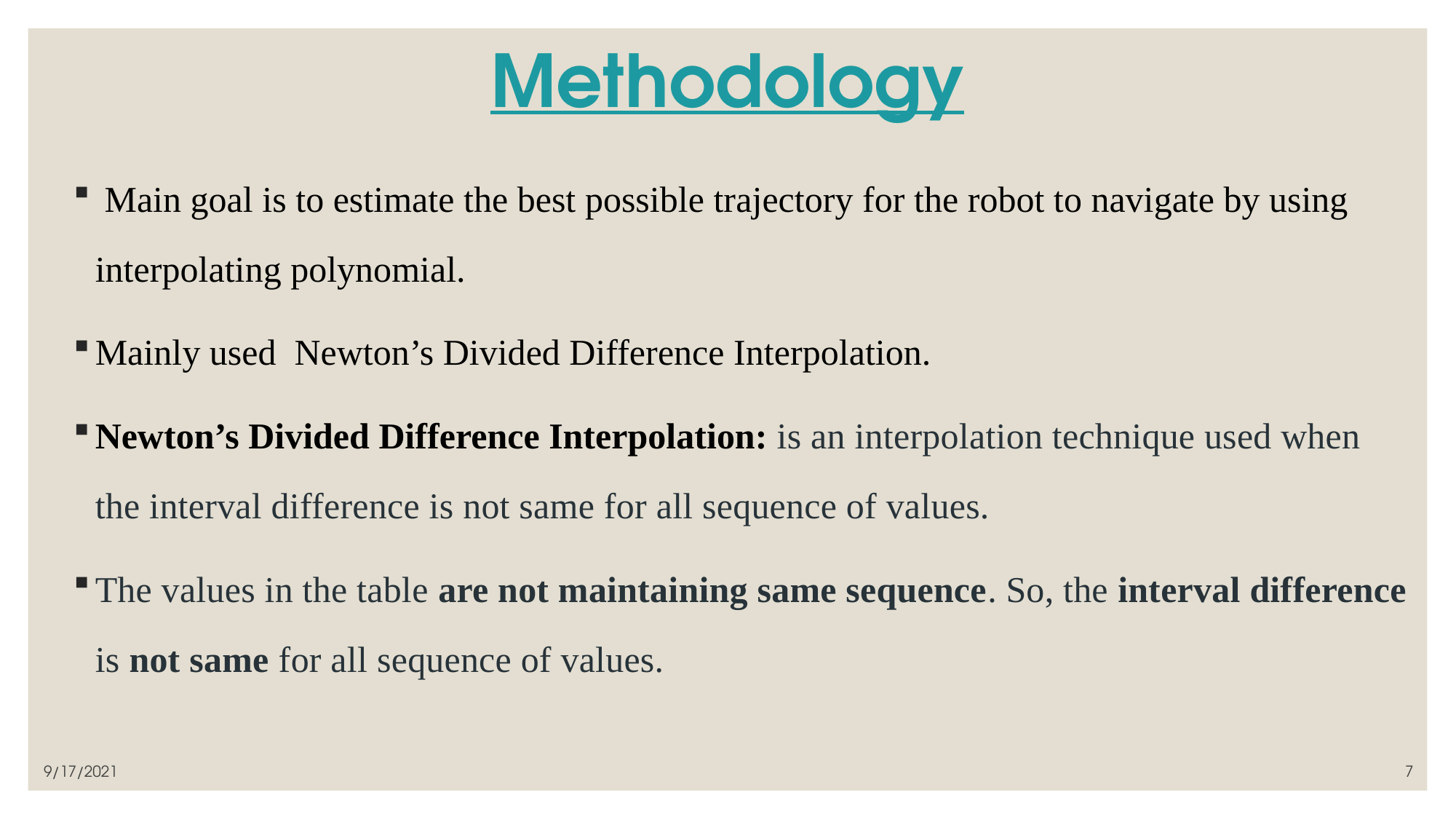

# Methodology
 Main goal is to estimate the best possible trajectory for the robot to navigate by using interpolating polynomial.
Mainly used  Newton’s Divided Difference Interpolation.
Newton’s Divided Difference Interpolation: is an interpolation technique used when the interval difference is not same for all sequence of values.
The values in the table are not maintaining same sequence. So, the interval difference is not same for all sequence of values.

9/17/2021
7